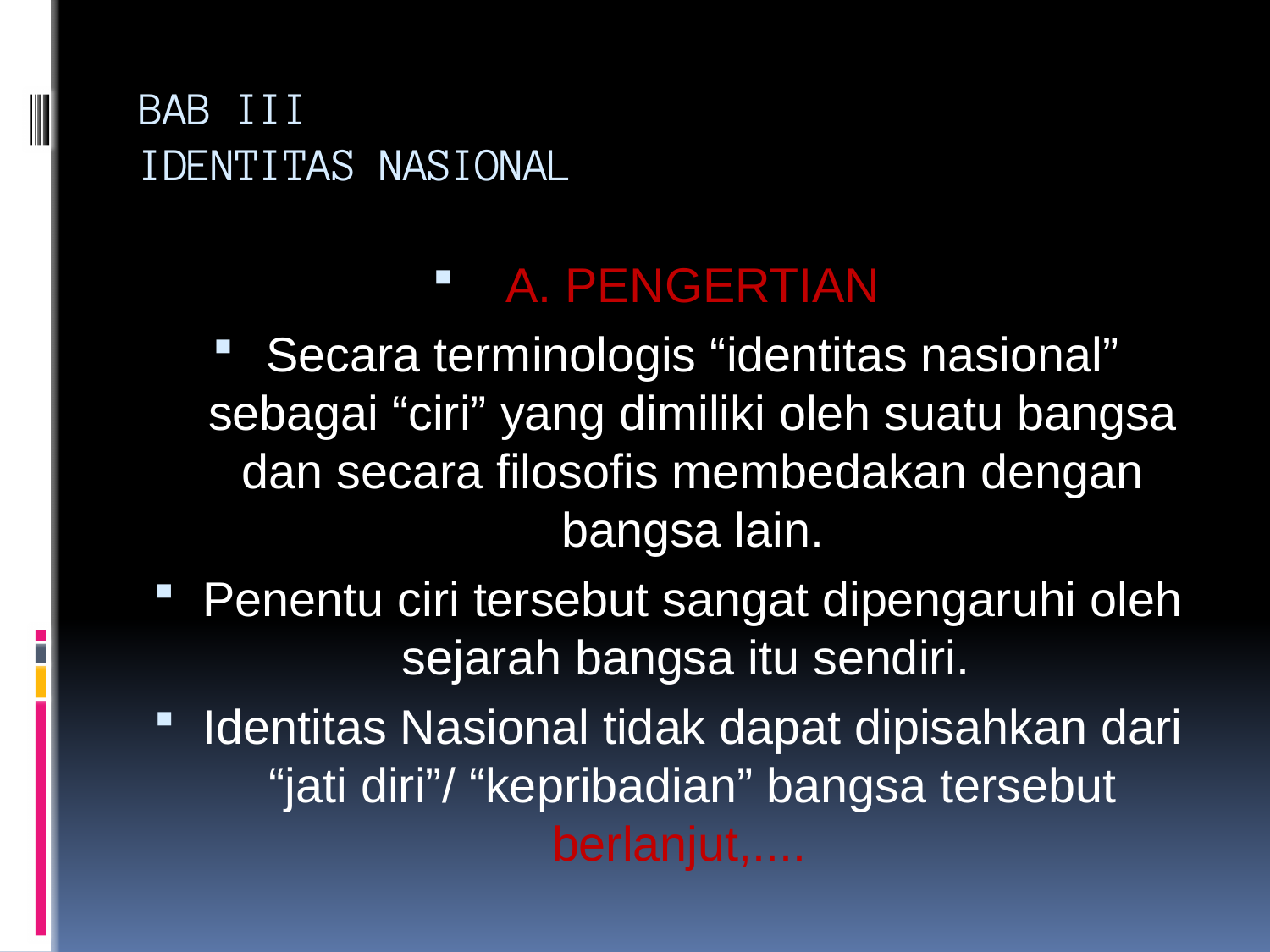

# BAB III IDENTITAS NASIONAL
A. PENGERTIAN
Secara terminologis “identitas nasional” sebagai “ciri” yang dimiliki oleh suatu bangsa dan secara filosofis membedakan dengan bangsa lain.
Penentu ciri tersebut sangat dipengaruhi oleh sejarah bangsa itu sendiri.
Identitas Nasional tidak dapat dipisahkan dari “jati diri”/ “kepribadian” bangsa tersebut berlanjut,....